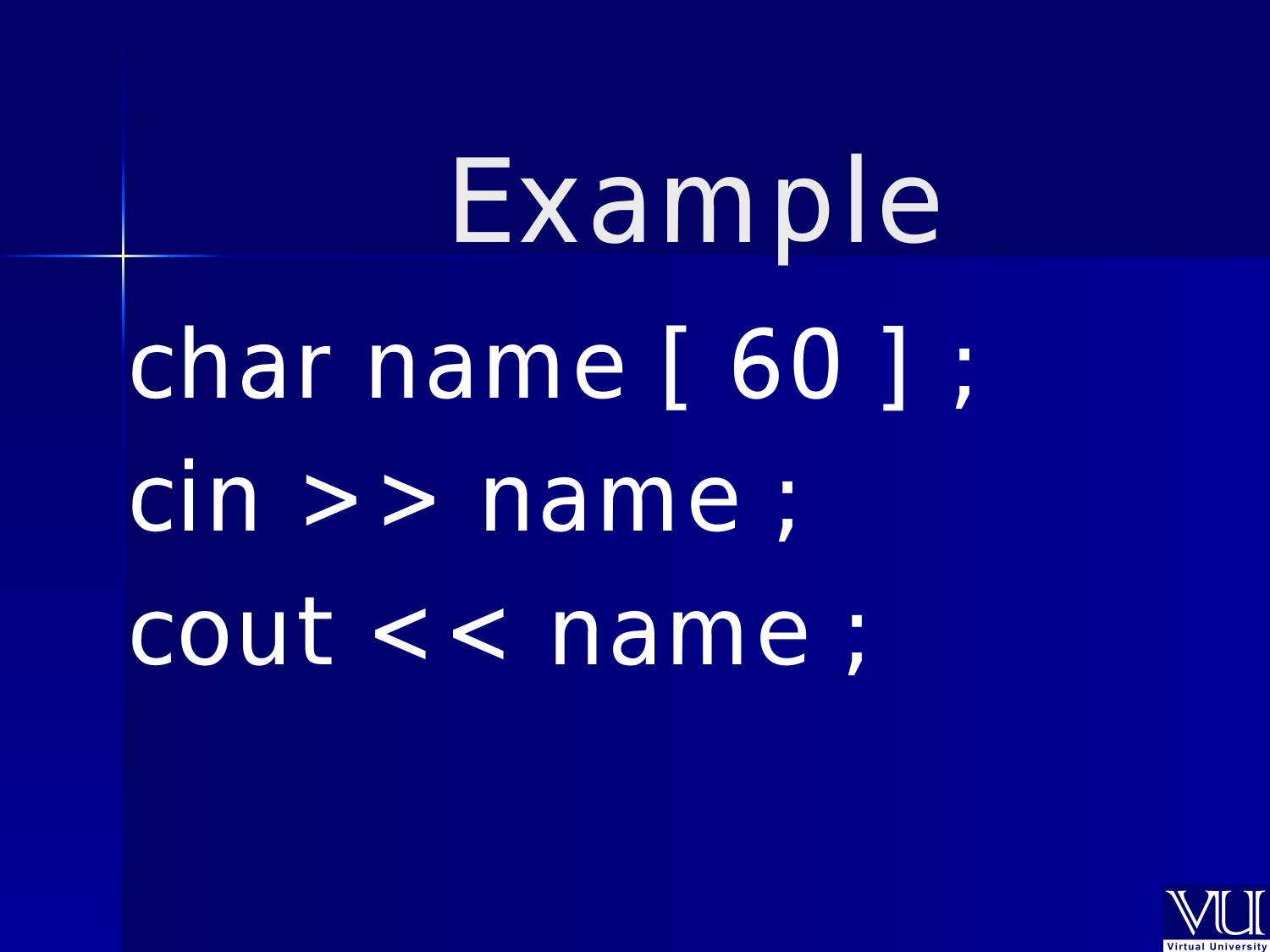

# Example
char name [ 60 ] ;
cin >> name ;
cout << name ;